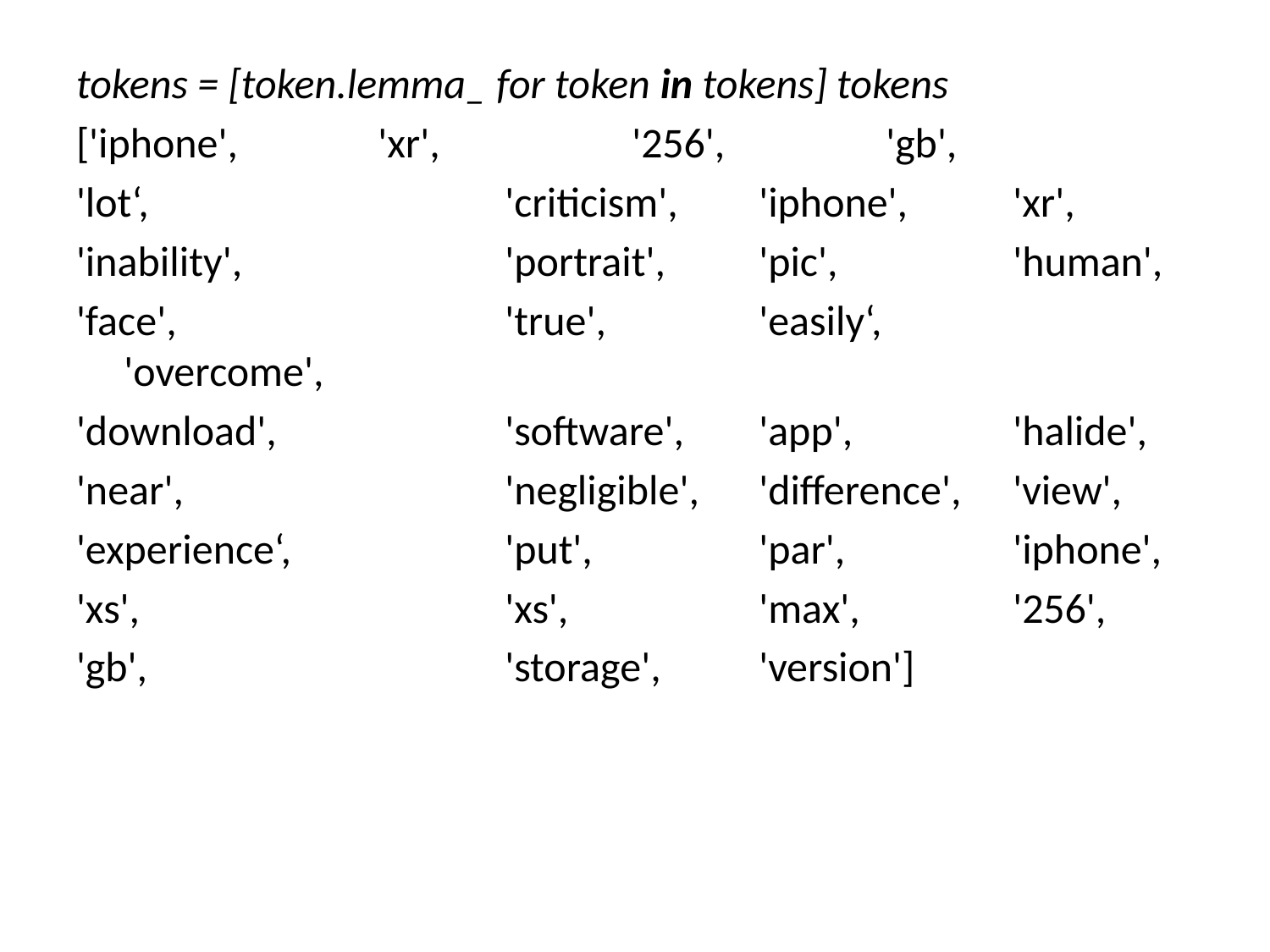

tokens = [token.lemma_ for token in tokens] tokens
['iphone', 		'xr', 		'256', 		'gb',
'lot‘,			'criticism', 	'iphone', 	'xr',
'inability', 		'portrait',	'pic', 		'human',
'face', 			'true', 		'easily‘,		'overcome',
'download', 		'software',	'app', 		'halide',
'near', 			'negligible',	'difference', 	'view',
'experience‘,		'put', 		'par', 		'iphone',
'xs', 			'xs',		'max', 		'256',
'gb', 			'storage', 	'version']